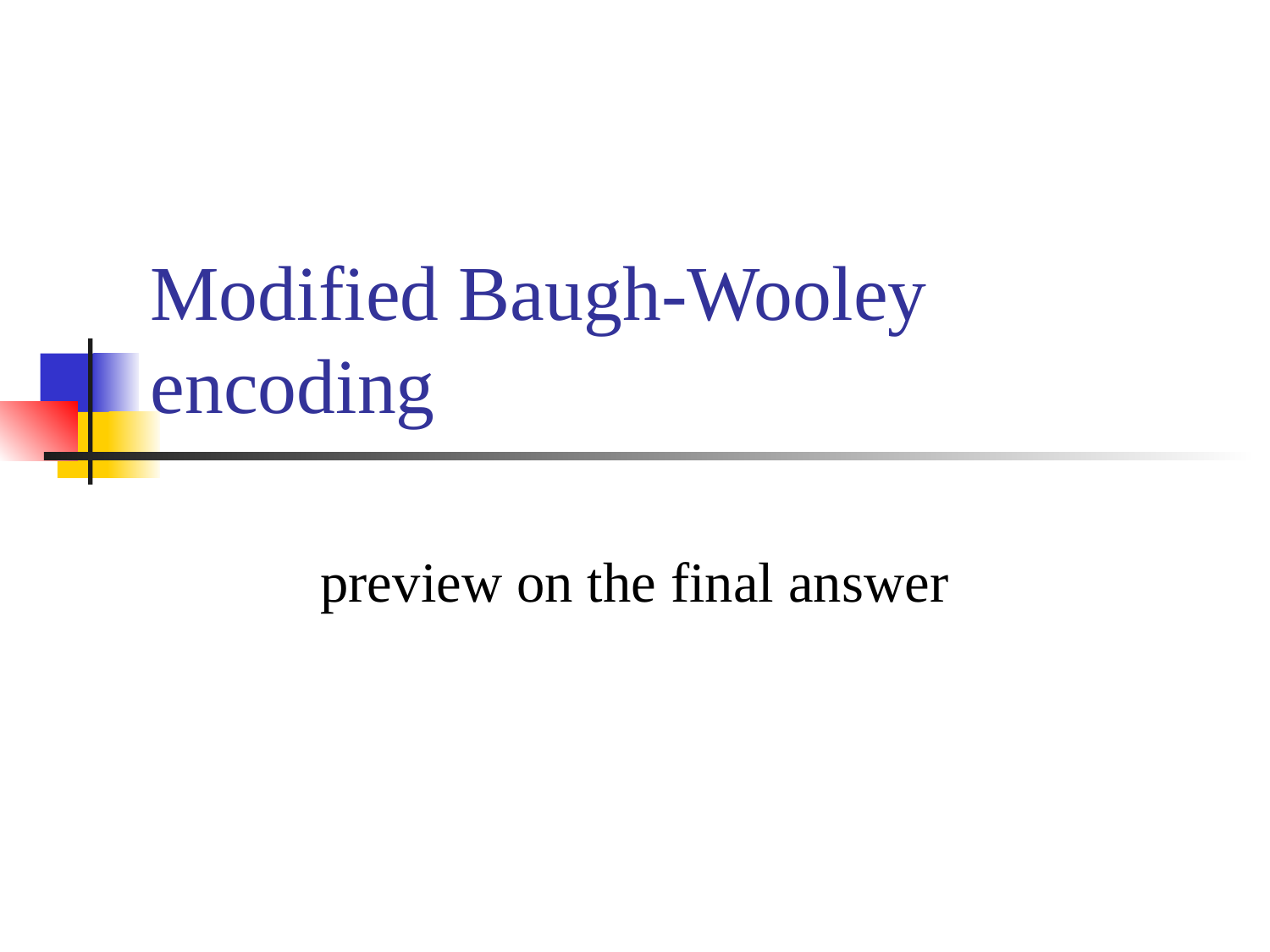

# Modified Baugh-Wooley encoding
preview on the final answer